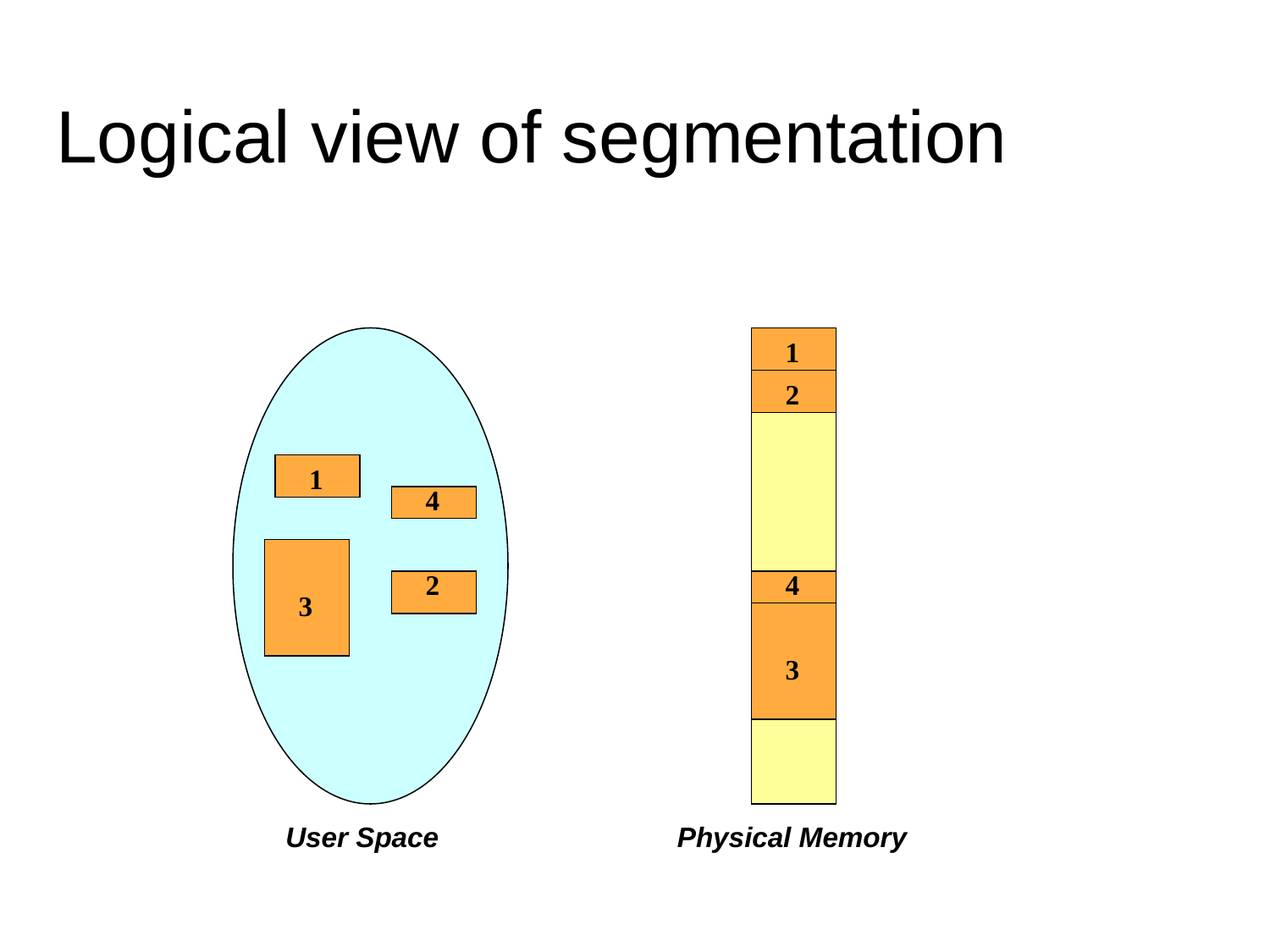

# Logical view of segmentation

1

2

1
4

2
4

3

3
User Space
Physical Memory